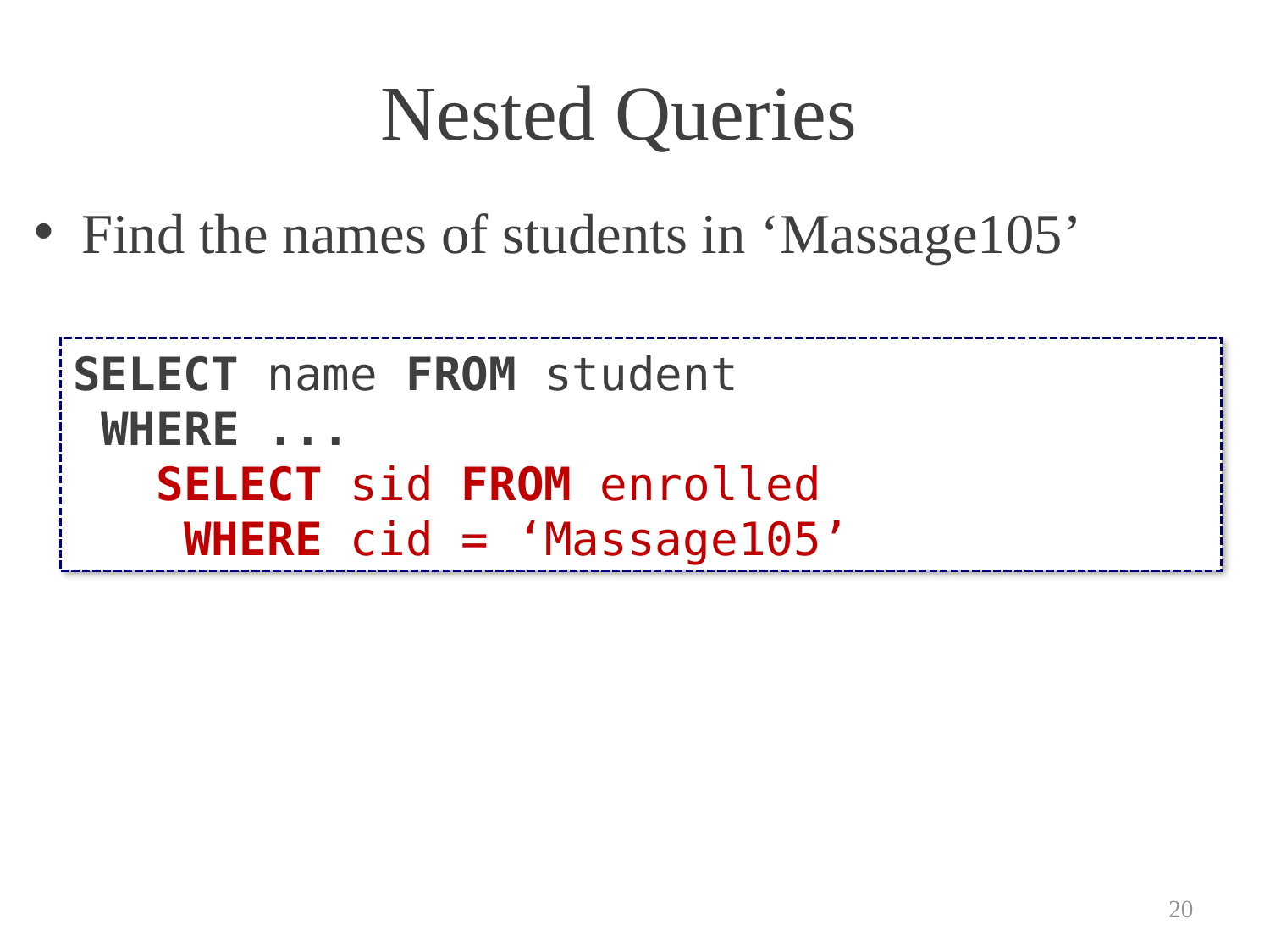

# Nested Queries
Find the names of students in ‘Massage105’
SELECT name FROM student
 WHERE ...
   SELECT sid FROM enrolled
    WHERE cid = ‘Massage105’

20